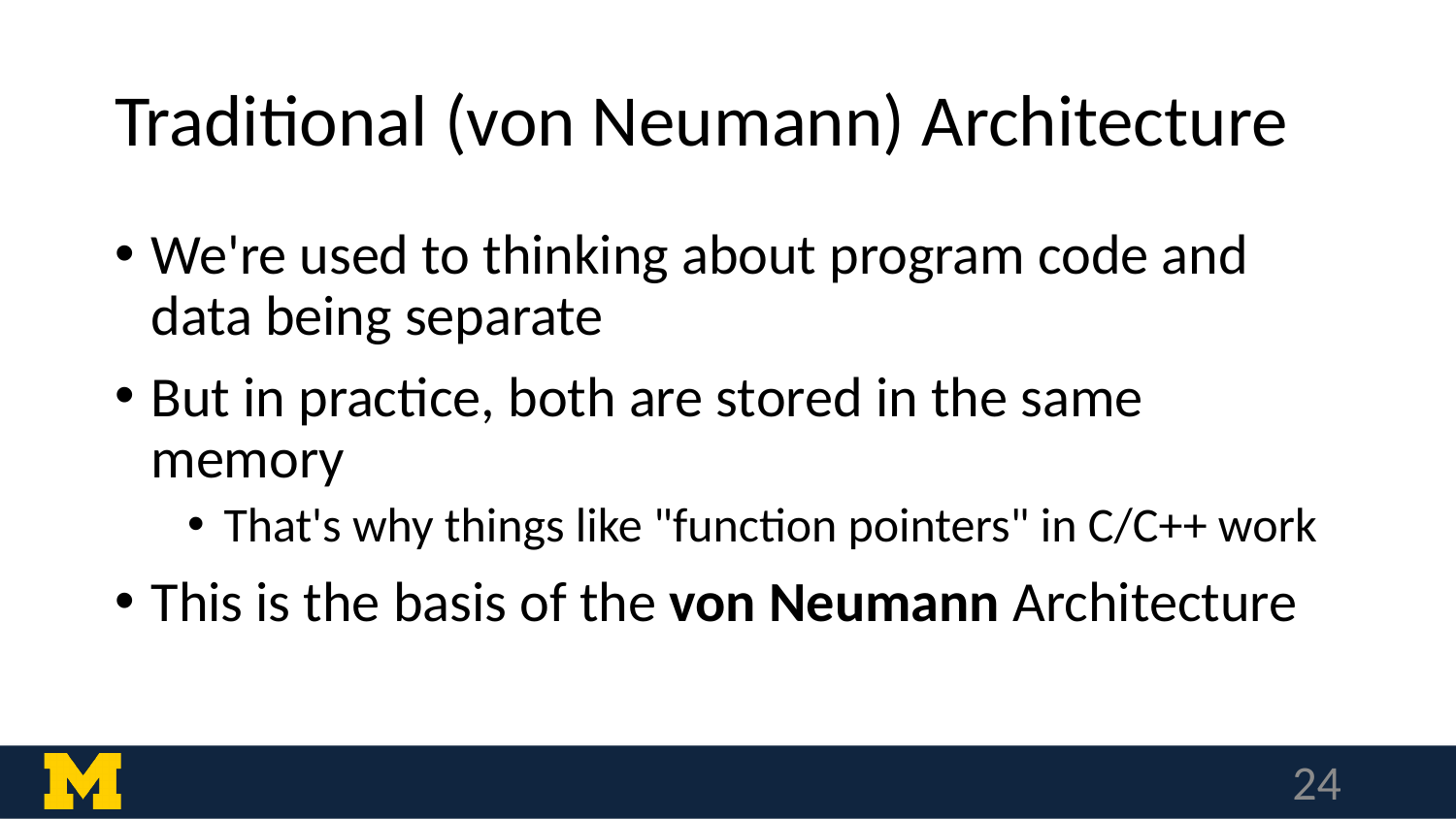

# Traditional (von Neumann) Architecture
We're used to thinking about program code and data being separate
But in practice, both are stored in the same memory
That's why things like "function pointers" in C/C++ work
This is the basis of the von Neumann Architecture
24